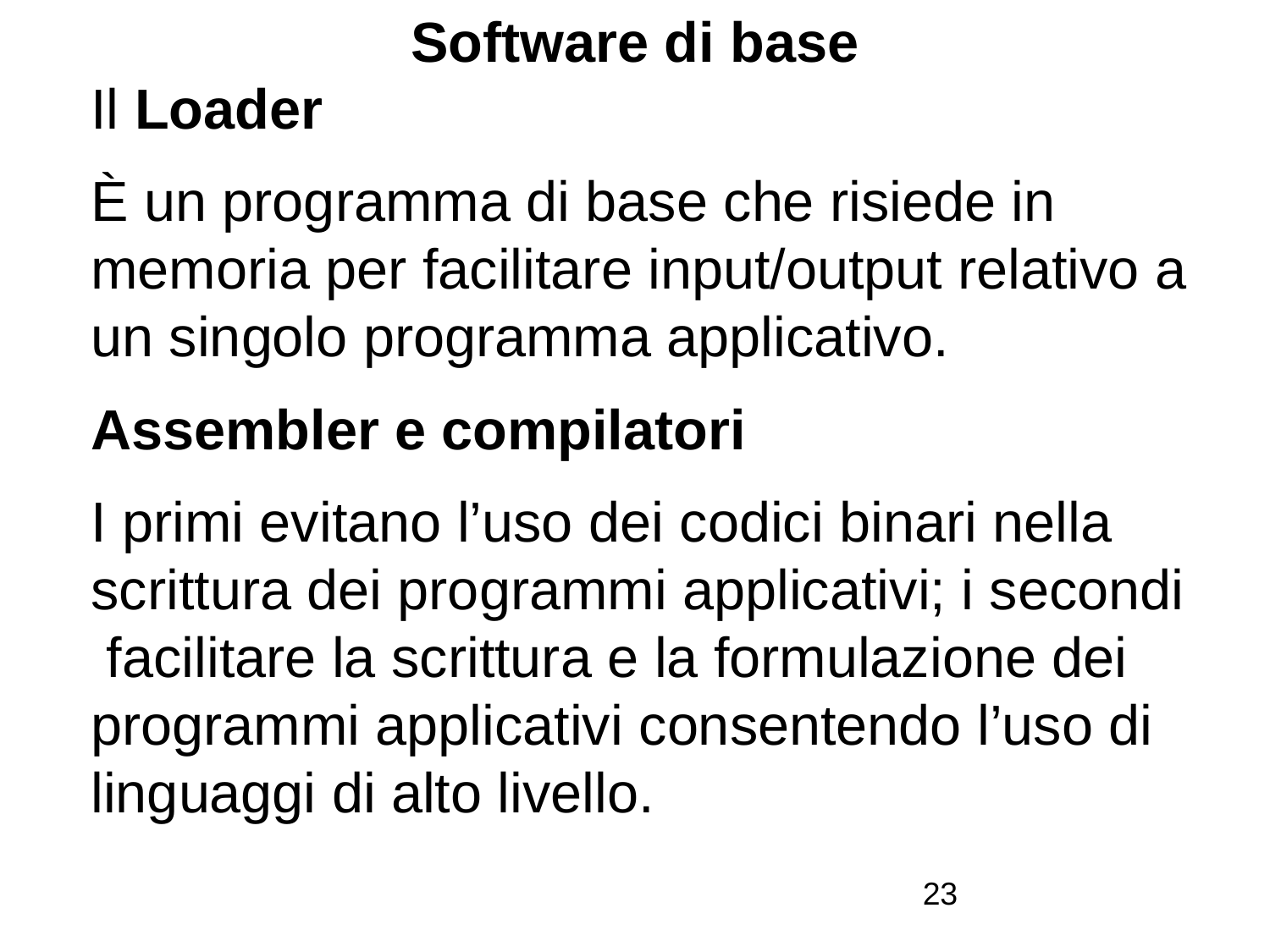

# Software di base
Il Loader
È un programma di base che risiede in memoria per facilitare input/output relativo a un singolo programma applicativo.
Assembler e compilatori
I primi evitano l’uso dei codici binari nella scrittura dei programmi applicativi; i secondi  facilitare la scrittura e la formulazione dei programmi applicativi consentendo l’uso di linguaggi di alto livello.

23